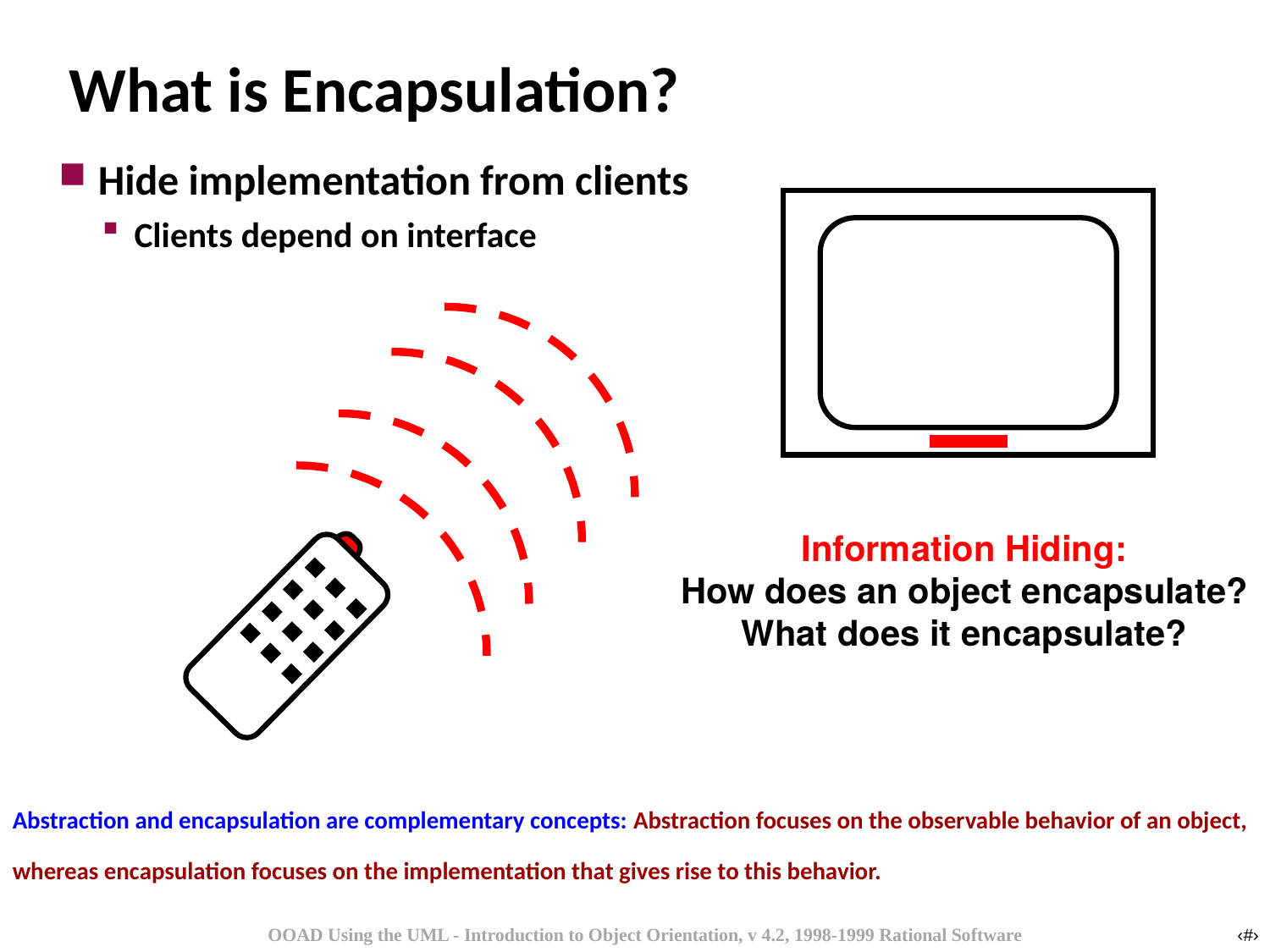

# What is Encapsulation?
Hide implementation from clients
Clients depend on interface

Information Hiding:
How does an object encapsulate?
What does it encapsulate?

Abstraction and encapsulation are complementary concepts: Abstraction focuses on the observable behavior of an object, whereas encapsulation focuses on the implementation that gives rise to this behavior.
OOAD Using the UML - Introduction to Object Orientation, v 4.2, 1998-1999 Rational Software